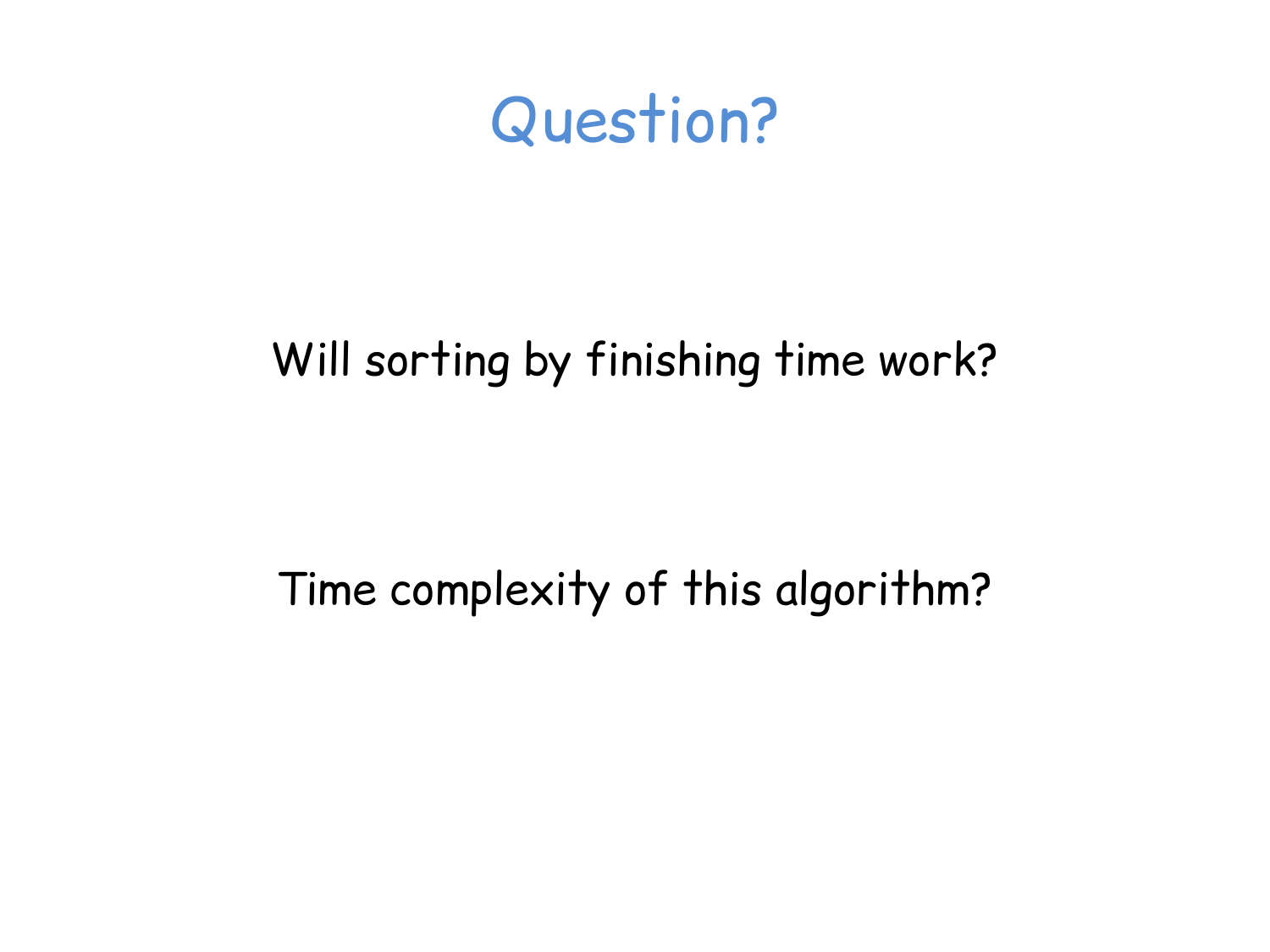

# Question?
Will sorting by finishing time work?
Time complexity of this algorithm?